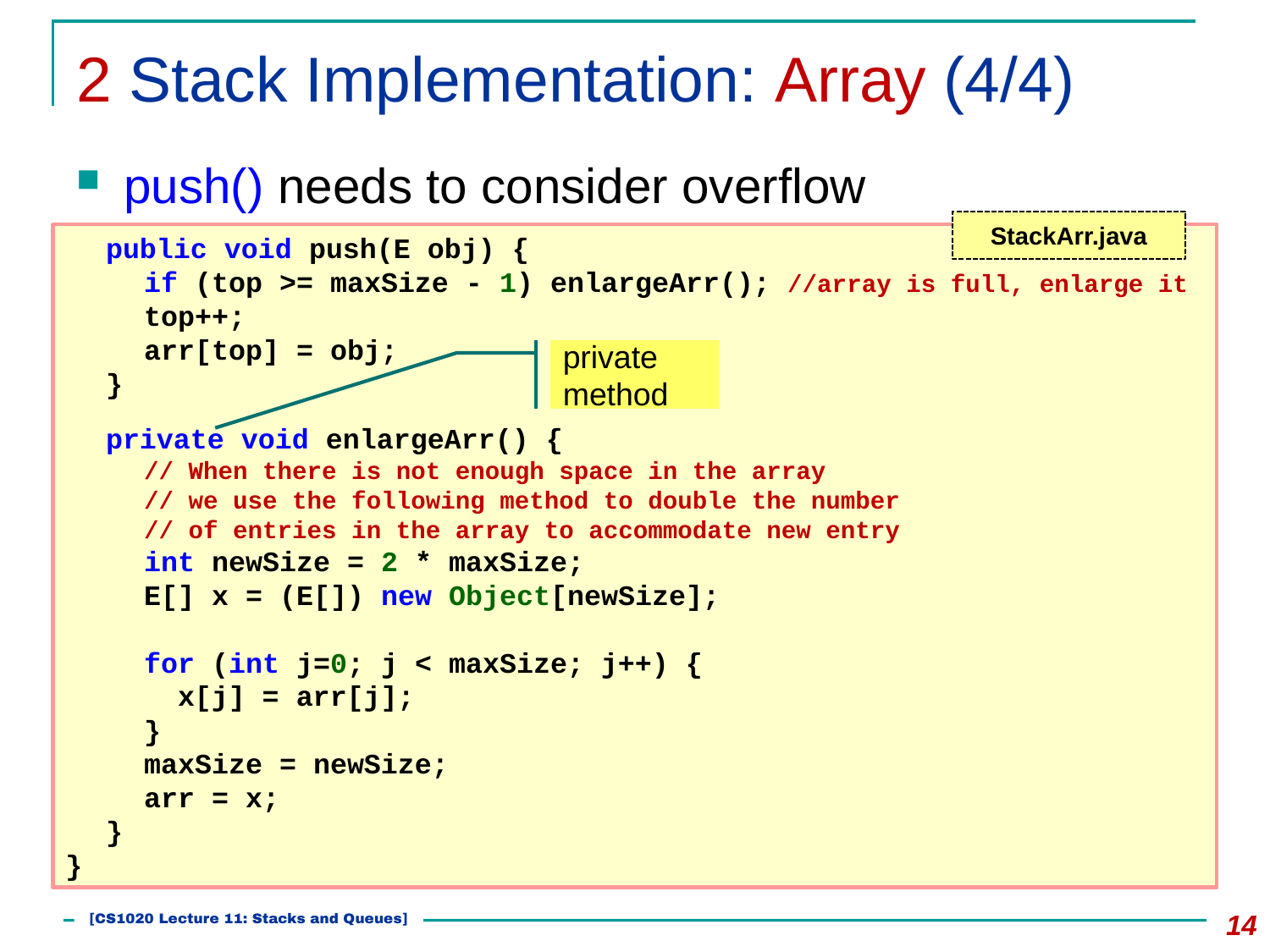

# 2 Stack Implementation: Array (4/4)
push() needs to consider overflow
StackArr.java
	public void push(E obj) {
		if (top >= maxSize - 1) enlargeArr(); //array is full, enlarge it
		top++;
		arr[top] = obj;
	}

	private void enlargeArr() {
		// When there is not enough space in the array
		// we use the following method to double the number
		// of entries in the array to accommodate new entry
		int newSize = 2 * maxSize;
		E[] x = (E[]) new Object[newSize];

		for (int j=0; j < maxSize; j++) {
			x[j] = arr[j];
		}
		maxSize = newSize;
		arr = x;
	}
}
private method
14
[CS1020 Lecture 11: Stacks and Queues]